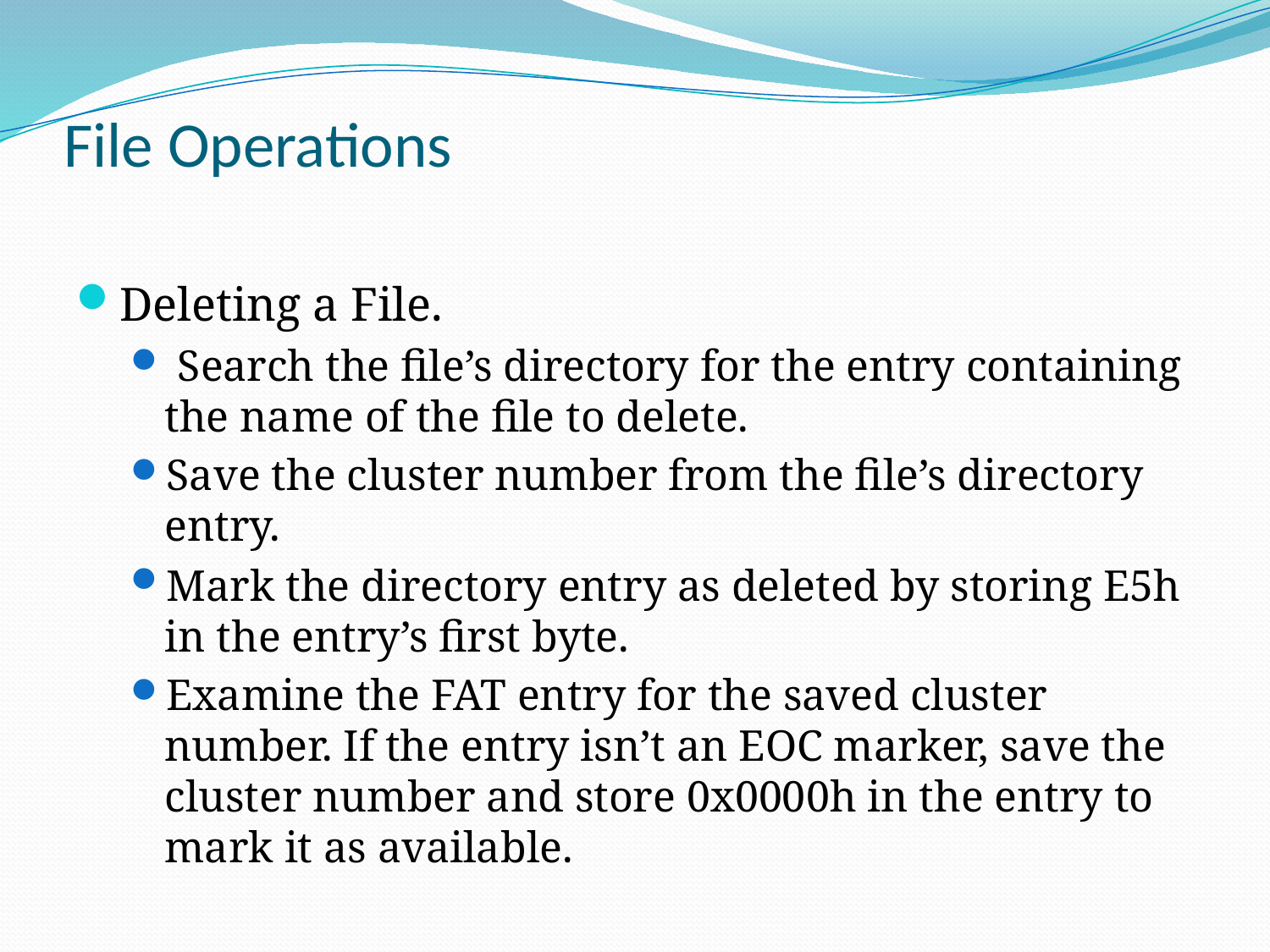

# File Operations
Deleting a File.
 Search the file’s directory for the entry containing the name of the file to delete.
Save the cluster number from the file’s directory entry.
Mark the directory entry as deleted by storing E5h in the entry’s first byte.
Examine the FAT entry for the saved cluster number. If the entry isn’t an EOC marker, save the cluster number and store 0x0000h in the entry to mark it as available.